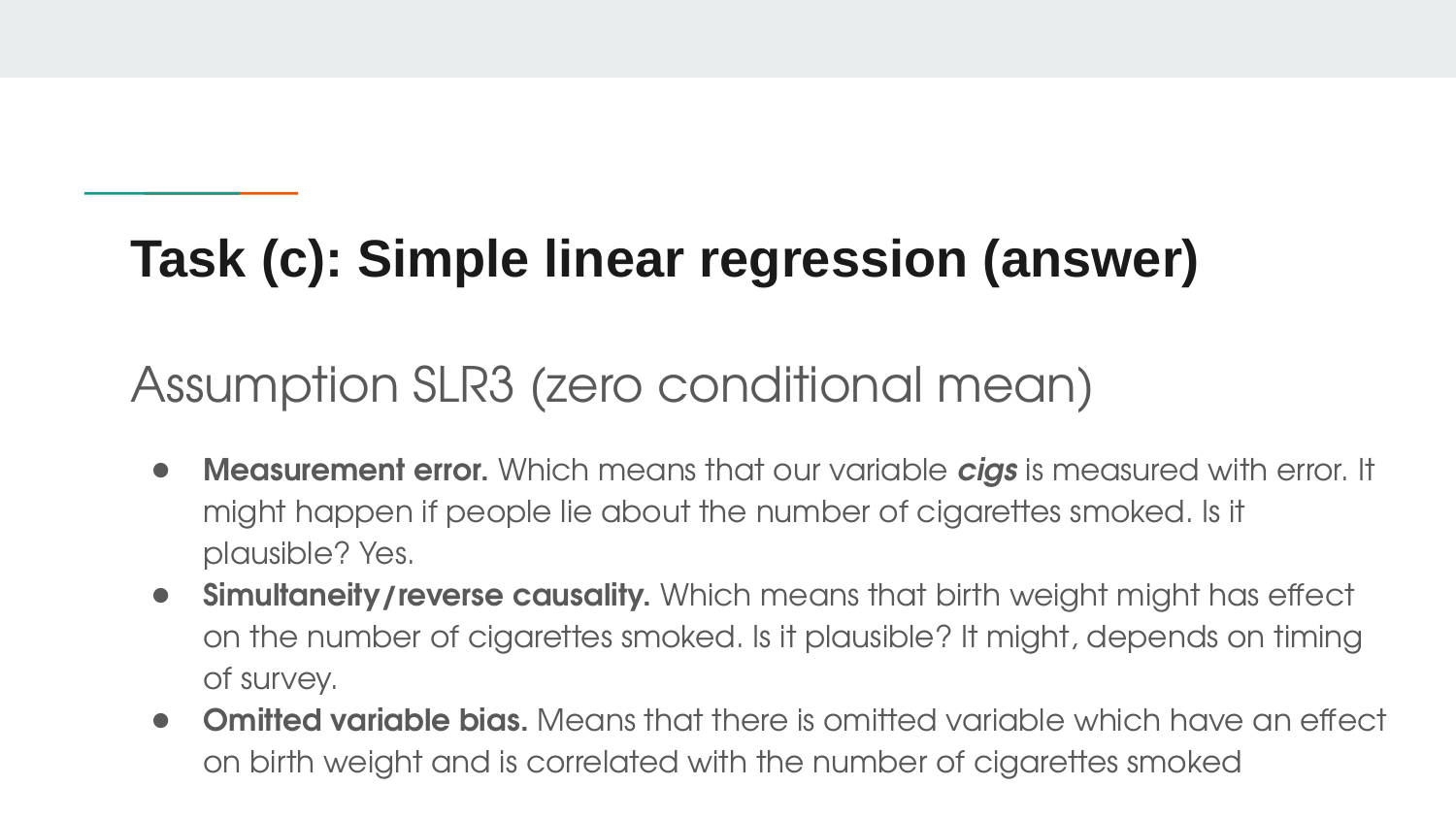

# Task (c): Simple linear regression (answer)
Assumption SLR3 (zero conditional mean)
Measurement error. Which means that our variable cigs is measured with error. It might happen if people lie about the number of cigarettes smoked. Is it plausible? Yes.
Simultaneity/reverse causality. Which means that birth weight might has effect on the number of cigarettes smoked. Is it plausible? It might, depends on timing of survey.
Omitted variable bias. Means that there is omitted variable which have an effect on birth weight and is correlated with the number of cigarettes smoked